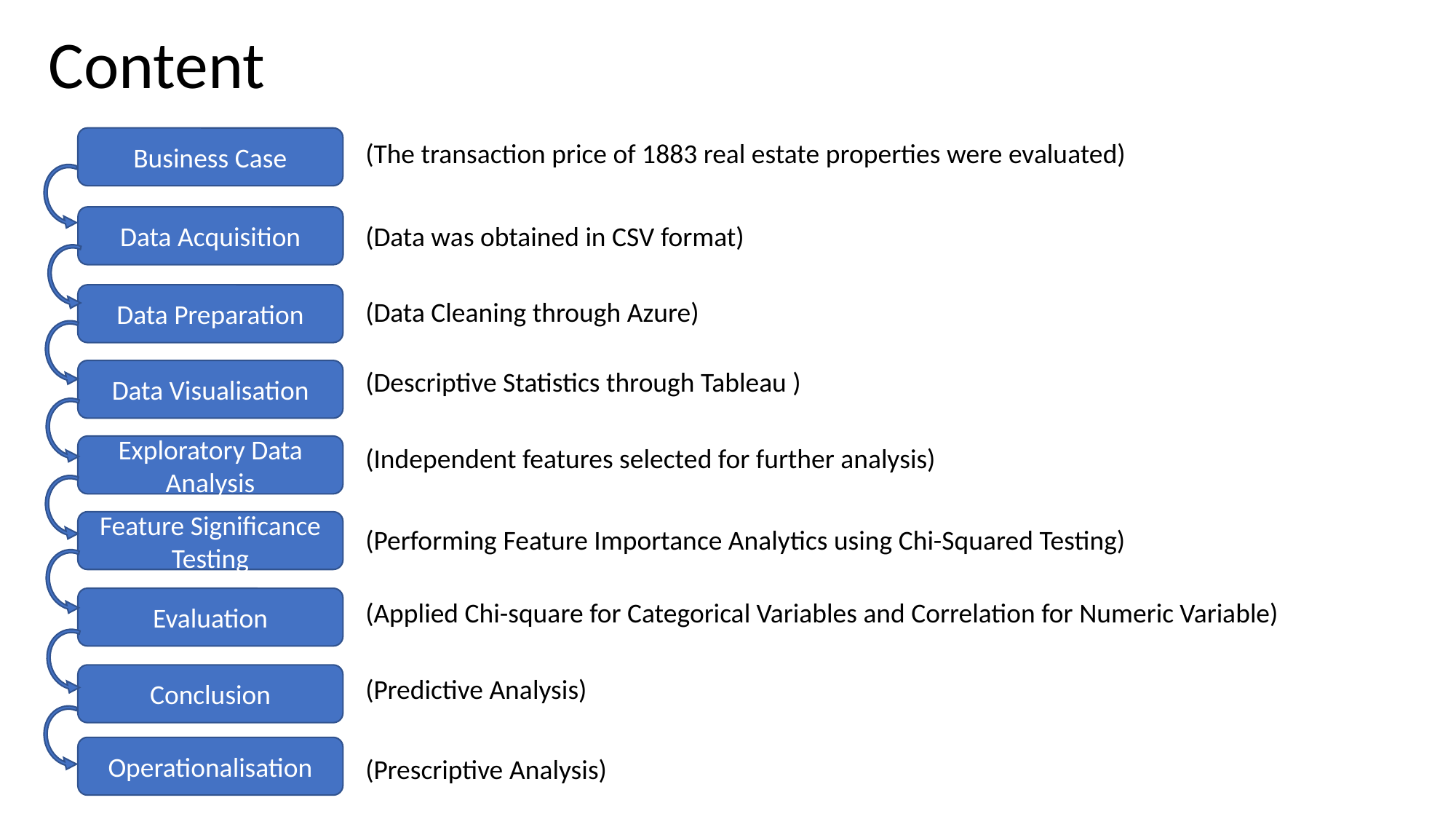

# Content
Business Case
(The transaction price of 1883 real estate properties were evaluated)

Data Acquisition
(Data was obtained in CSV format)

Data Preparation
(Data Cleaning through Azure)

(Descriptive Statistics through Tableau )
Data Visualisation

(Independent features selected for further analysis)
Exploratory Data Analysis

Feature Significance Testing
(Performing Feature Importance Analytics using Chi-Squared Testing)

Evaluation
(Applied Chi-square for Categorical Variables and Correlation for Numeric Variable)

Conclusion
(Predictive Analysis)

Operationalisation
(Prescriptive Analysis)